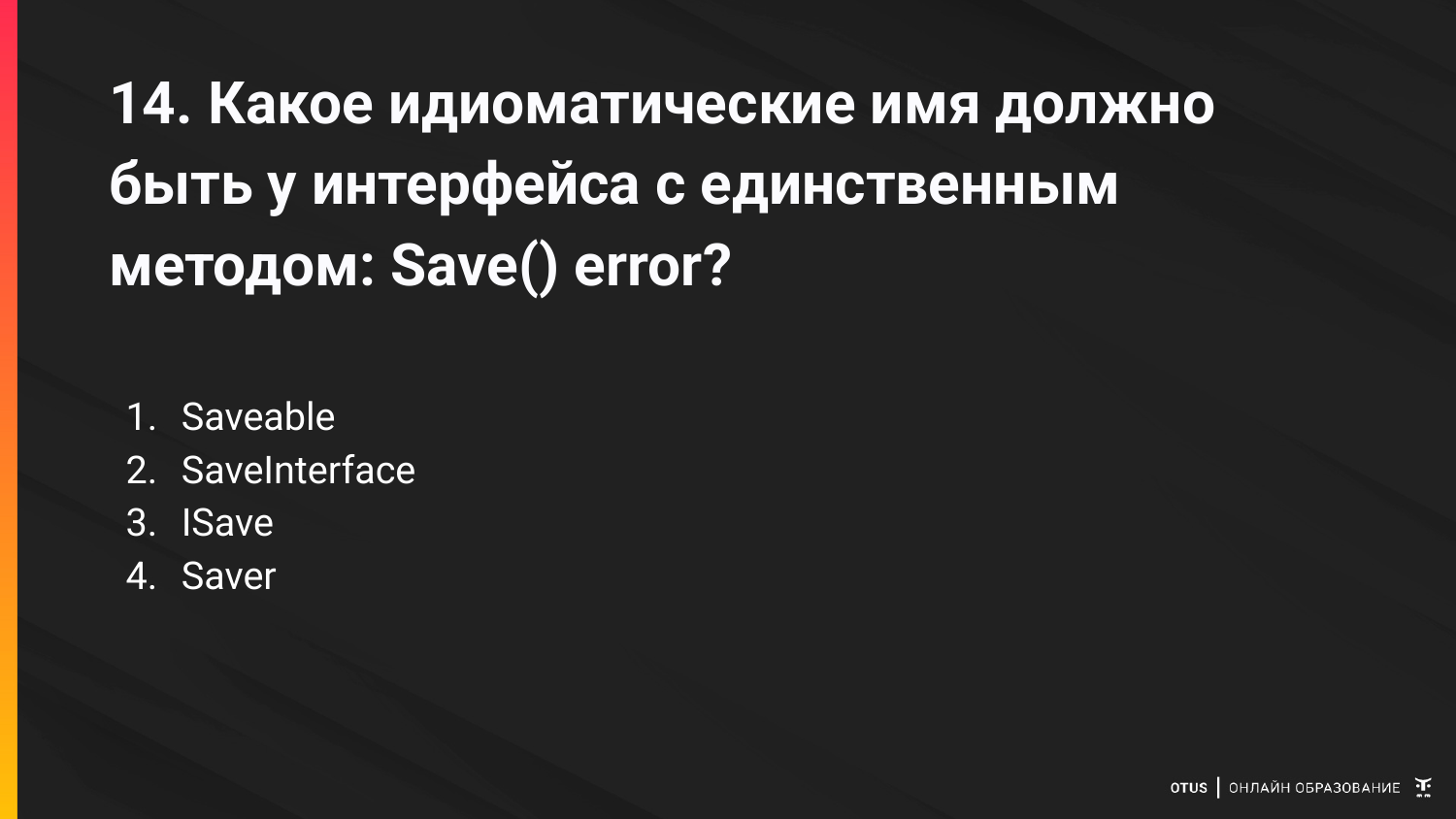

# 14. Какое идиоматические имя должно быть у интерфейса с единственным методом: Save() error?

Saveable
SaveInterface
ISave
Saver